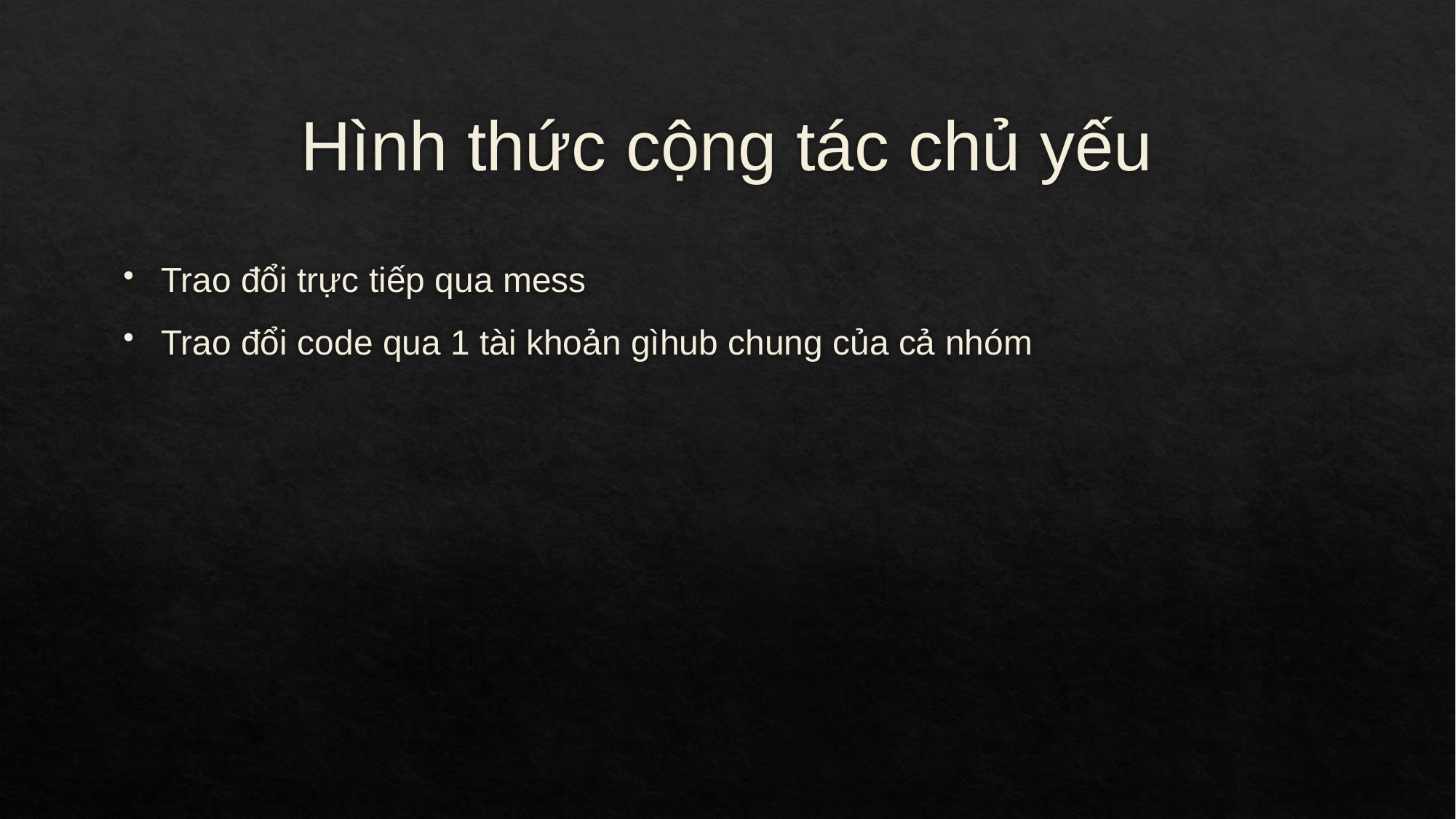

# Hình thức cộng tác chủ yếu
Trao đổi trực tiếp qua mess
Trao đổi code qua 1 tài khoản gìhub chung của cả nhóm